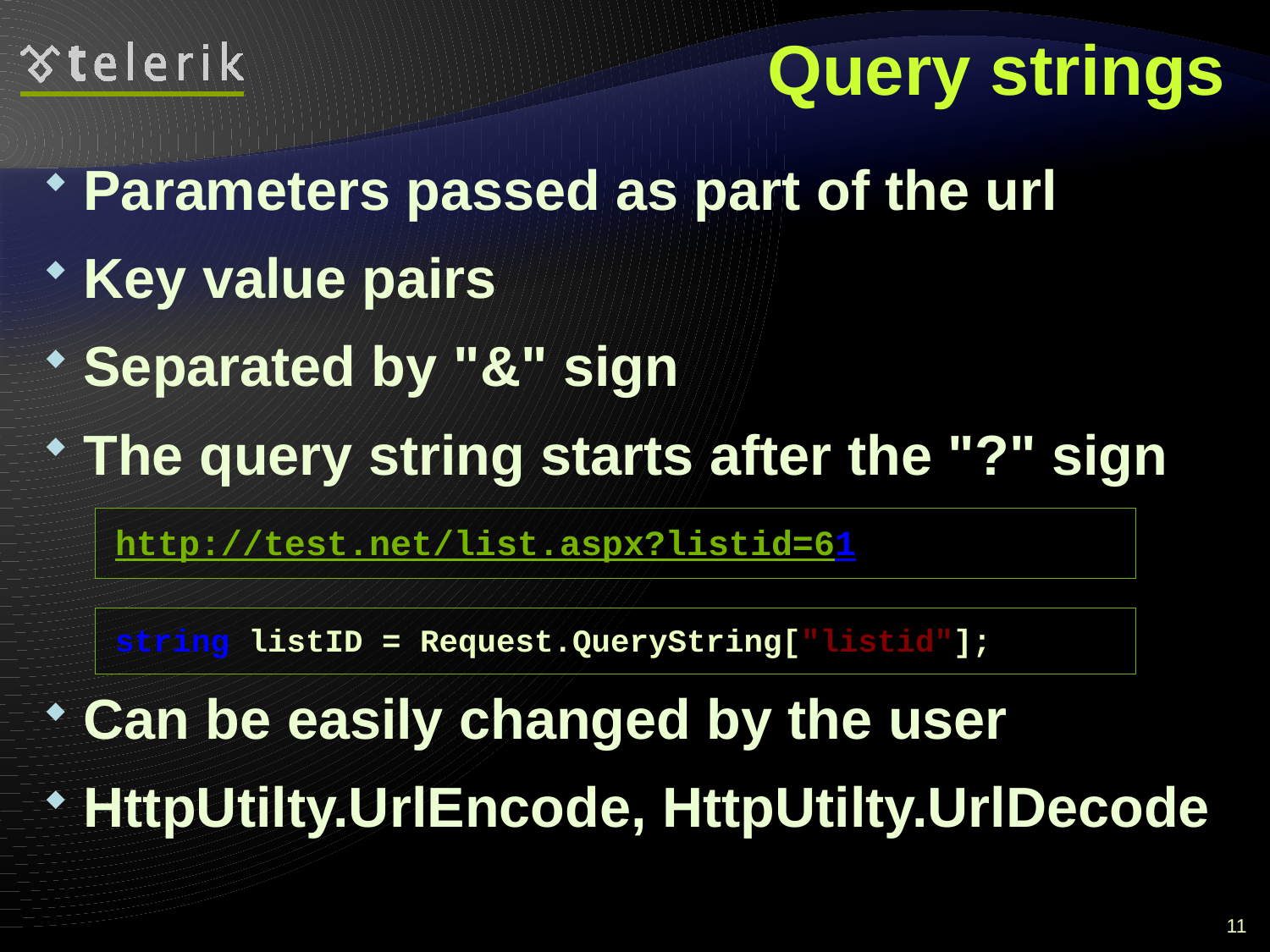

# Query strings
Parameters passed as part of the url
Key value pairs
Separated by "&" sign
The query string starts after the "?" sign

Can be easily changed by the user
HttpUtilty.UrlEncode, HttpUtilty.UrlDecode
http://test.net/list.aspx?listid=61
string listID = Request.QueryString["listid"];
11